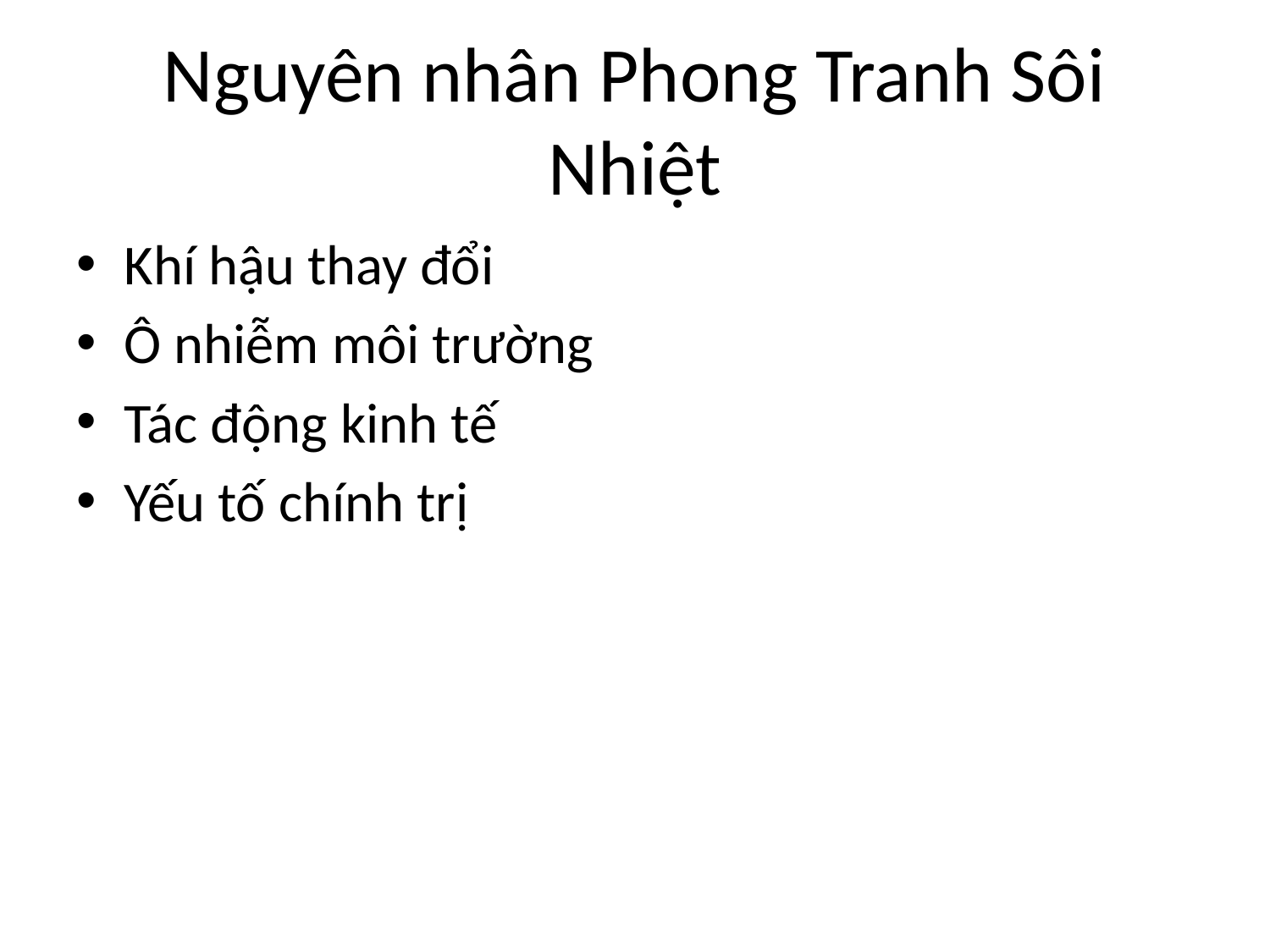

# Nguyên nhân Phong Tranh Sôi Nhiệt
Khí hậu thay đổi
Ô nhiễm môi trường
Tác động kinh tế
Yếu tố chính trị